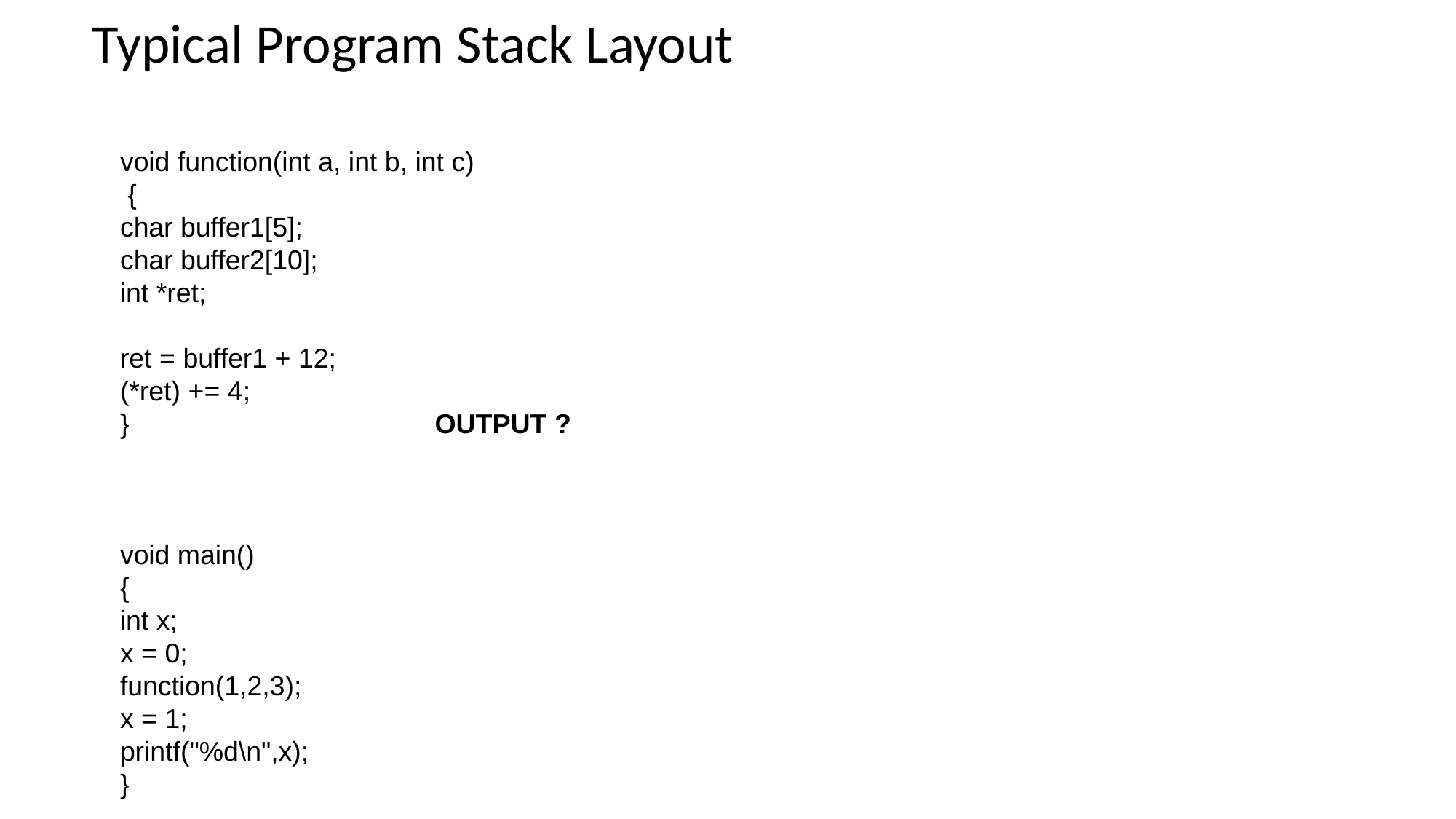

Typical Program Stack Layout
void function(int a, int b, int c)
 {
char buffer1[5];
char buffer2[10];
int *ret;

ret = buffer1 + 12;
(*ret) += 4;
}                                        OUTPUT ?

void main()
{
int x;
x = 0;
function(1,2,3);
x = 1;
printf("%d\n",x);
}